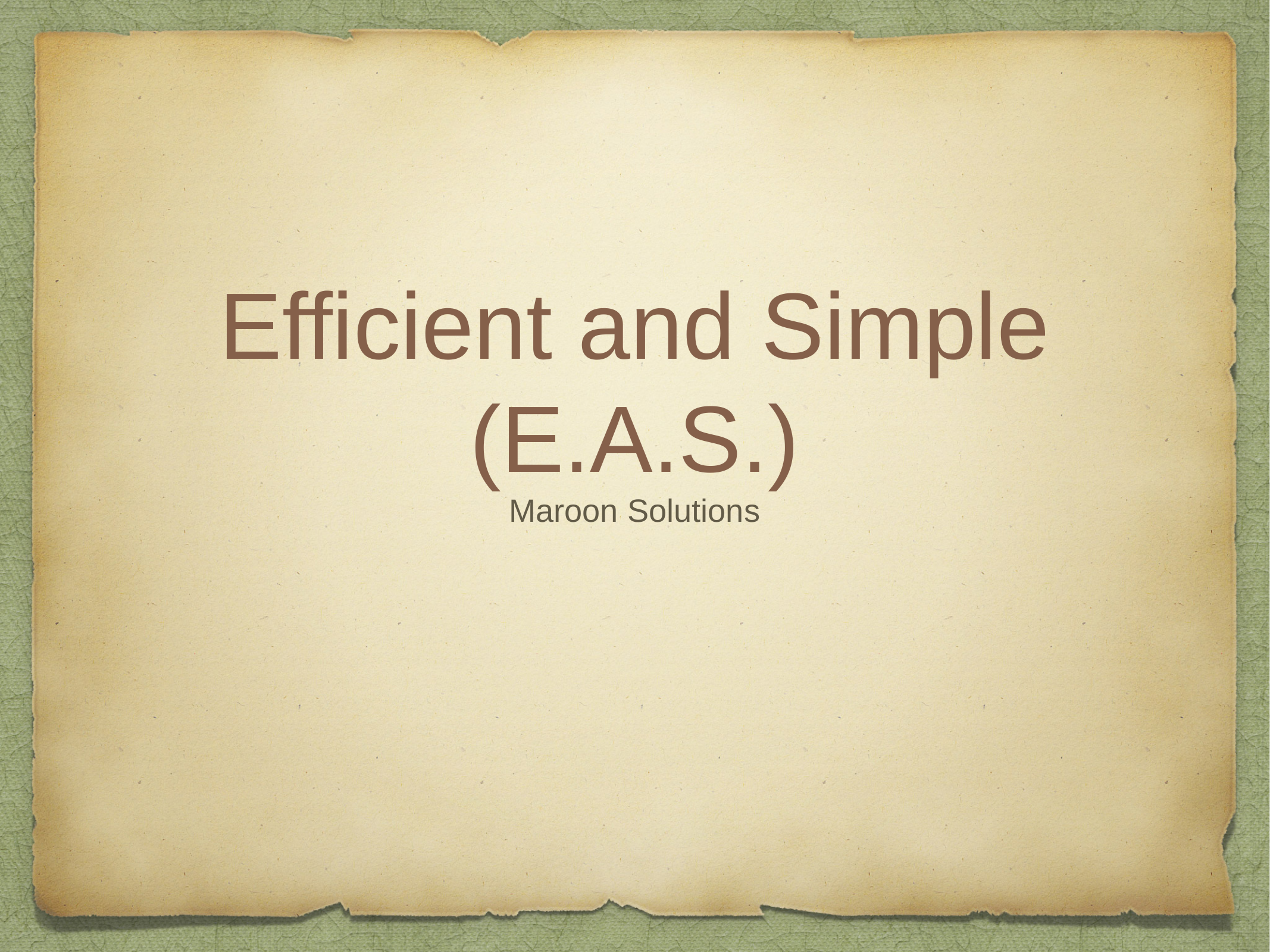

# Efficient and Simple
(E.A.S.)
Maroon Solutions
1